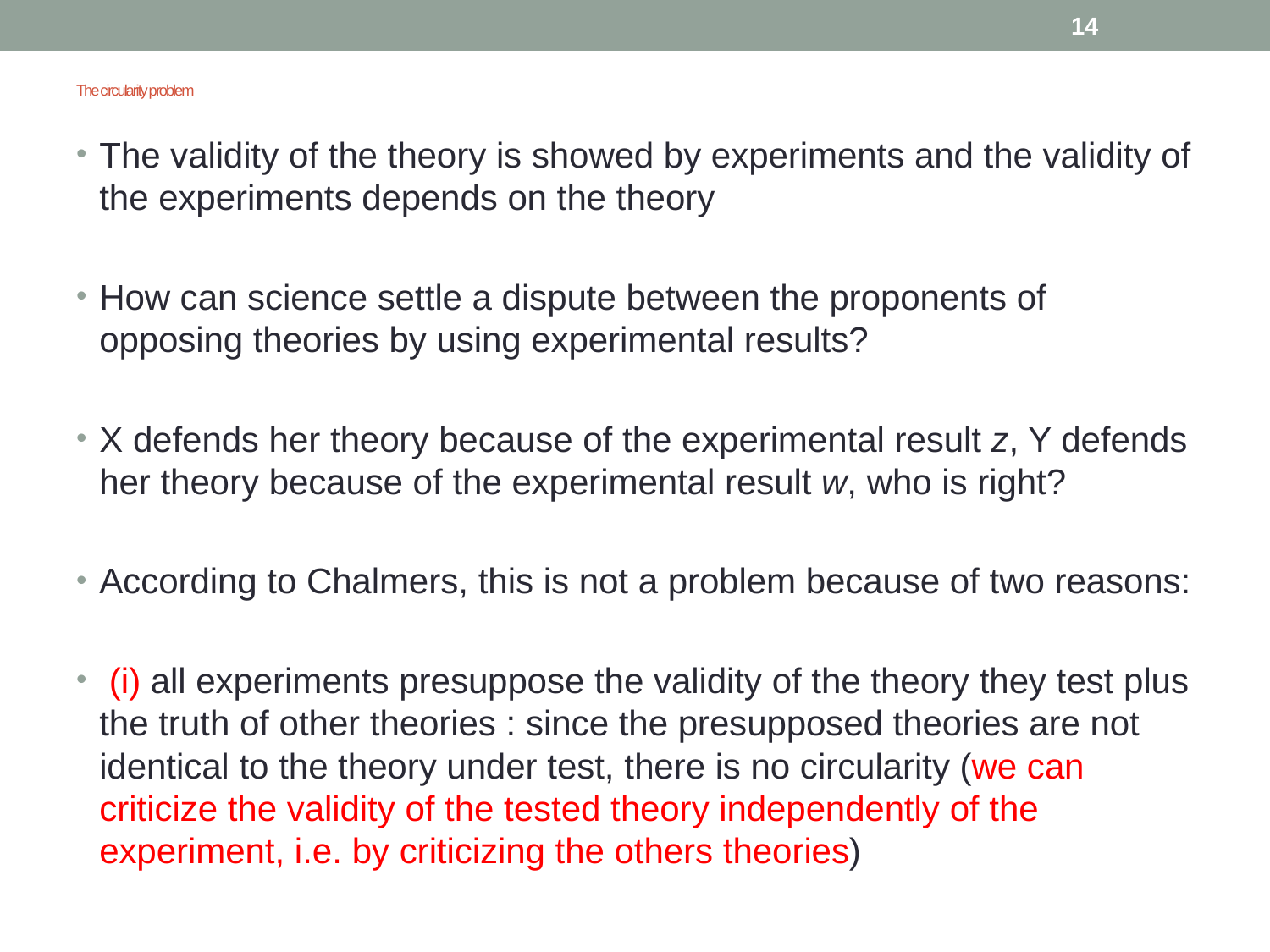

14
# The circularity problem
The validity of the theory is showed by experiments and the validity of the experiments depends on the theory

How can science settle a dispute between the proponents of opposing theories by using experimental results?

X defends her theory because of the experimental result z, Y defends her theory because of the experimental result w, who is right?

According to Chalmers, this is not a problem because of two reasons:

 (i) all experiments presuppose the validity of the theory they test plus the truth of other theories : since the presupposed theories are not identical to the theory under test, there is no circularity (we can criticize the validity of the tested theory independently of the experiment, i.e. by criticizing the others theories)